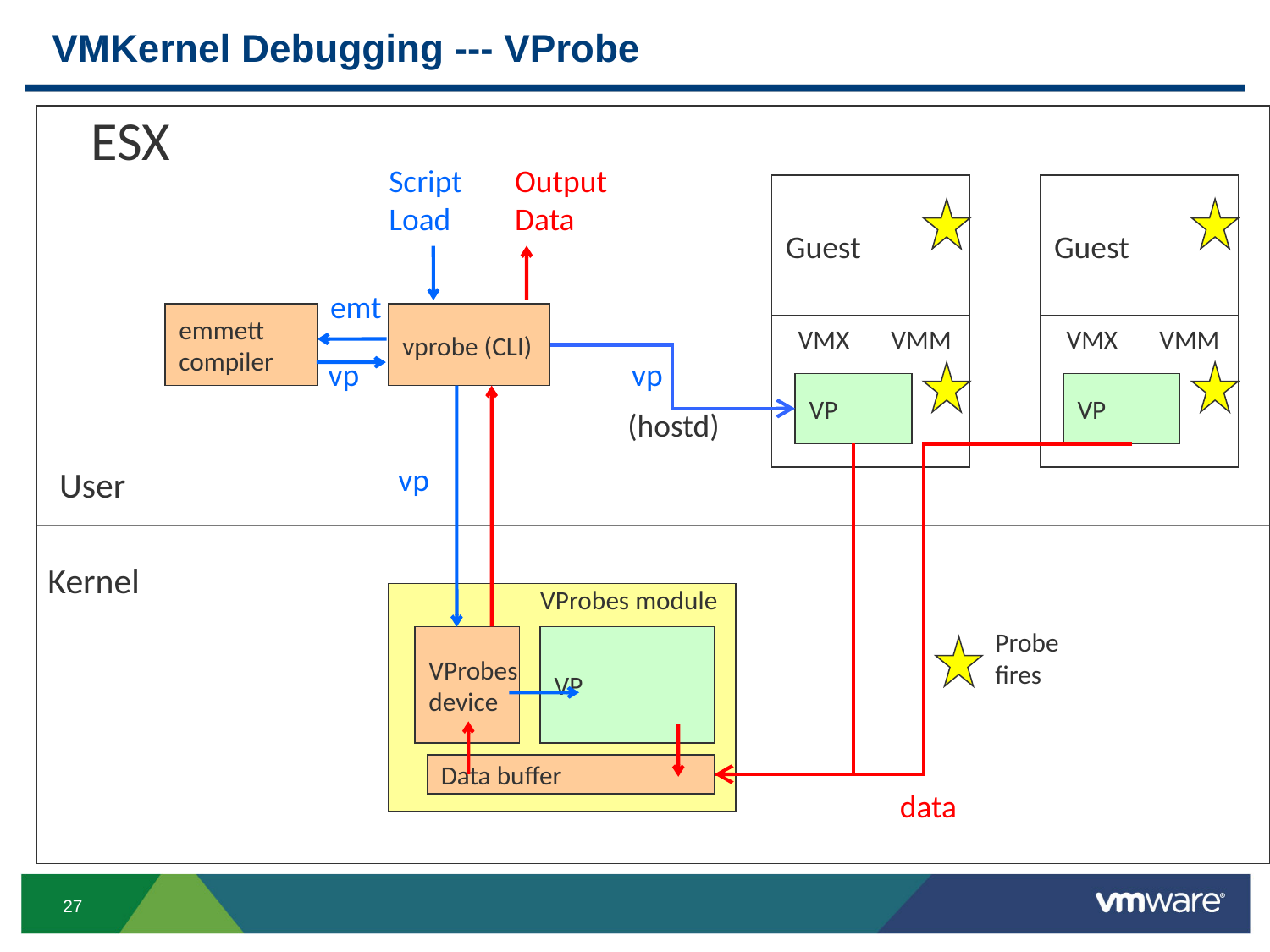

# VMKernel Debugging --- VProbe
ESX

Script
Load
Guest
Guest
Output
Data

emt
emmett
compiler

vprobe (CLI)

VMX
VMM
VMX
VMM

vp
vp

VP
VP

(hostd)
User
vp

Kernel
VProbes module

Probe
fires
VProbes
device
VP

Data buffer
data